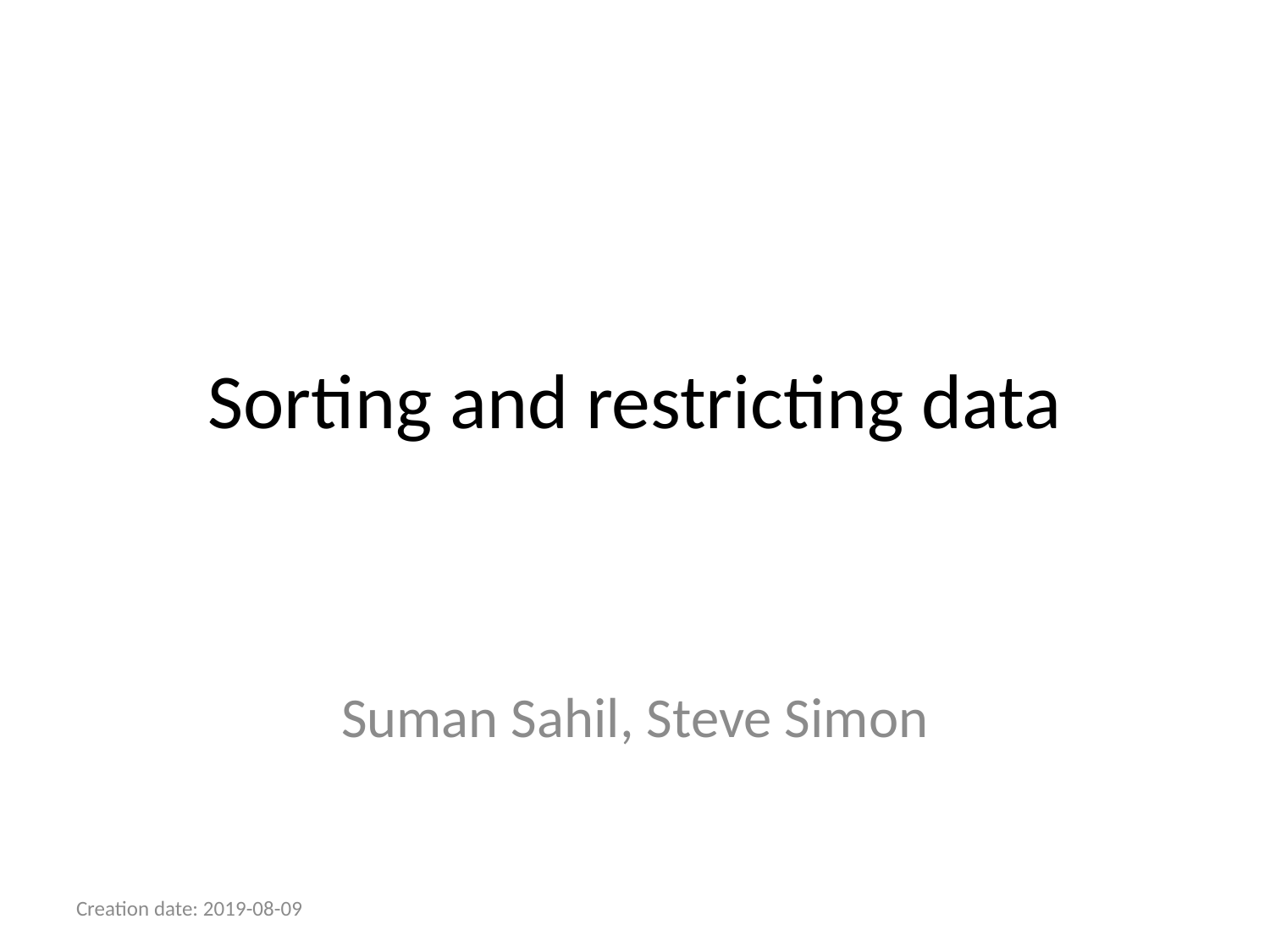

# Sorting and restricting data
Suman Sahil, Steve Simon
Creation date: 2019-08-09